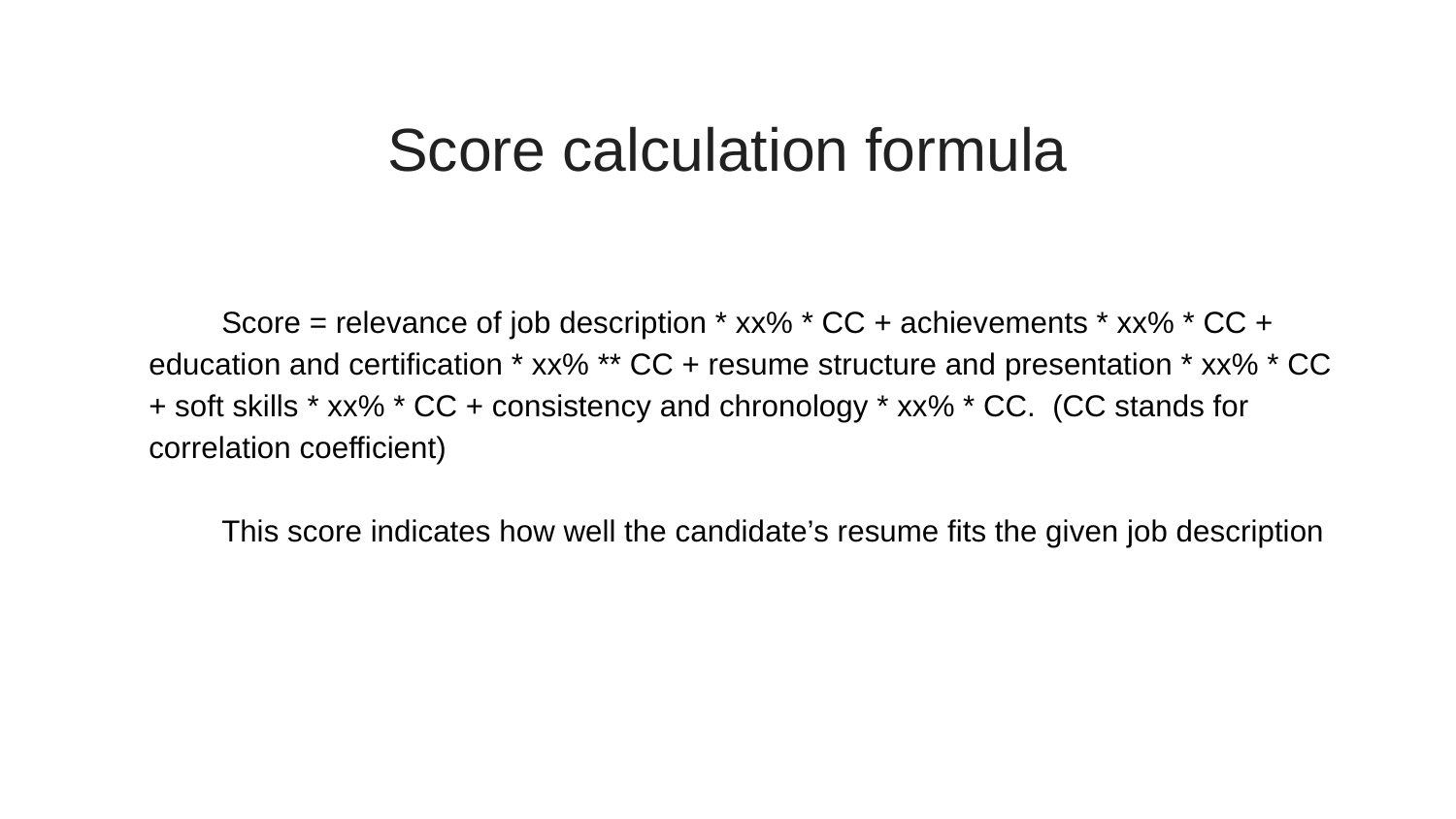

Score calculation formula
Score = relevance of job description * xx% * CC + achievements * xx% * CC + education and certification * xx% ** CC + resume structure and presentation * xx% * CC + soft skills * xx% * CC + consistency and chronology * xx% * CC.  (CC stands for correlation coefficient)

This score indicates how well the candidate’s resume fits the given job description